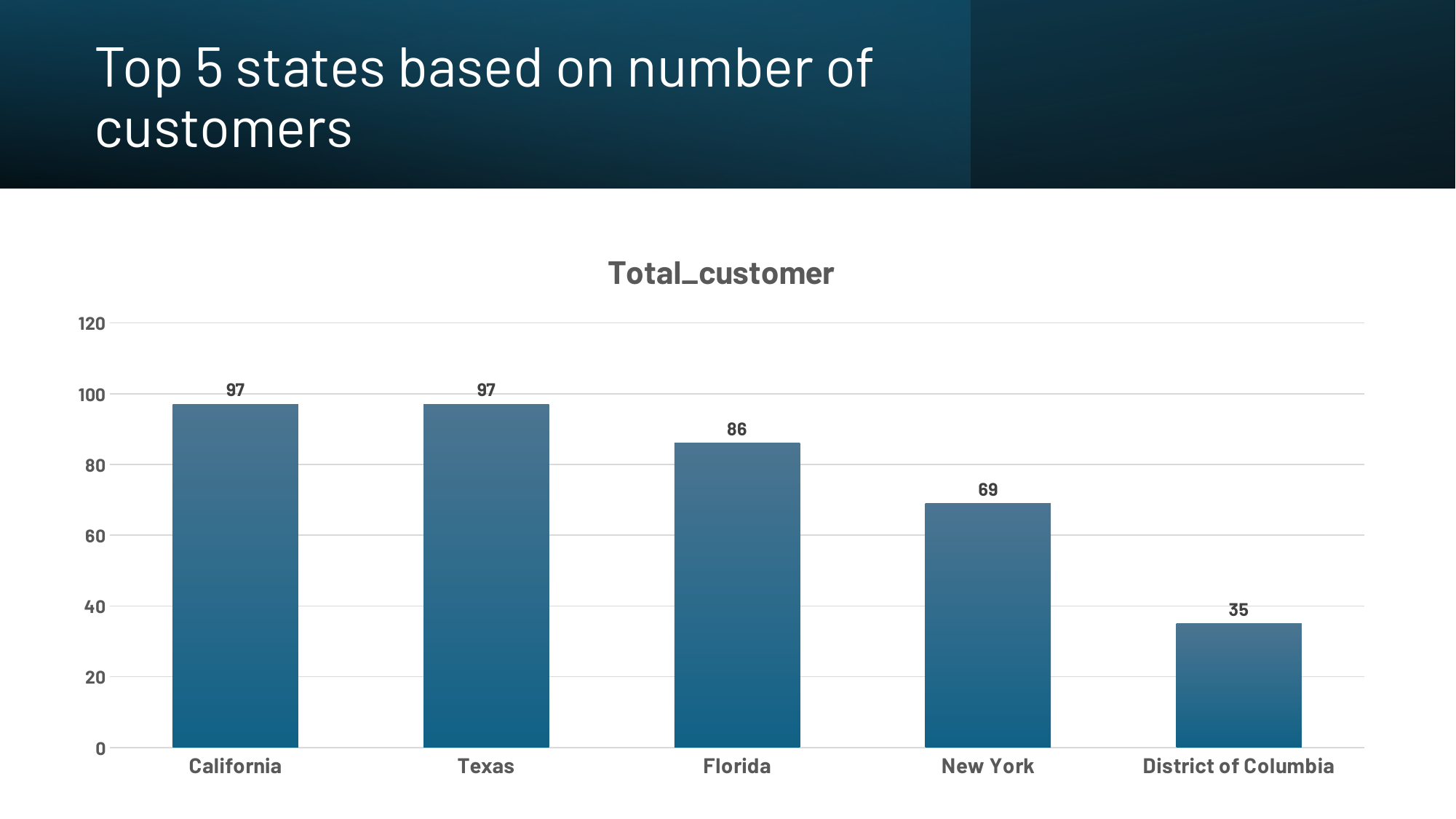

# Top 5 states based on number of customers

### Chart:

| Category | Total_customer |
|---|---|
| California | 97.0 |
| Texas | 97.0 |
| Florida | 86.0 |
| New York | 69.0 |
| District of Columbia | 35.0 |